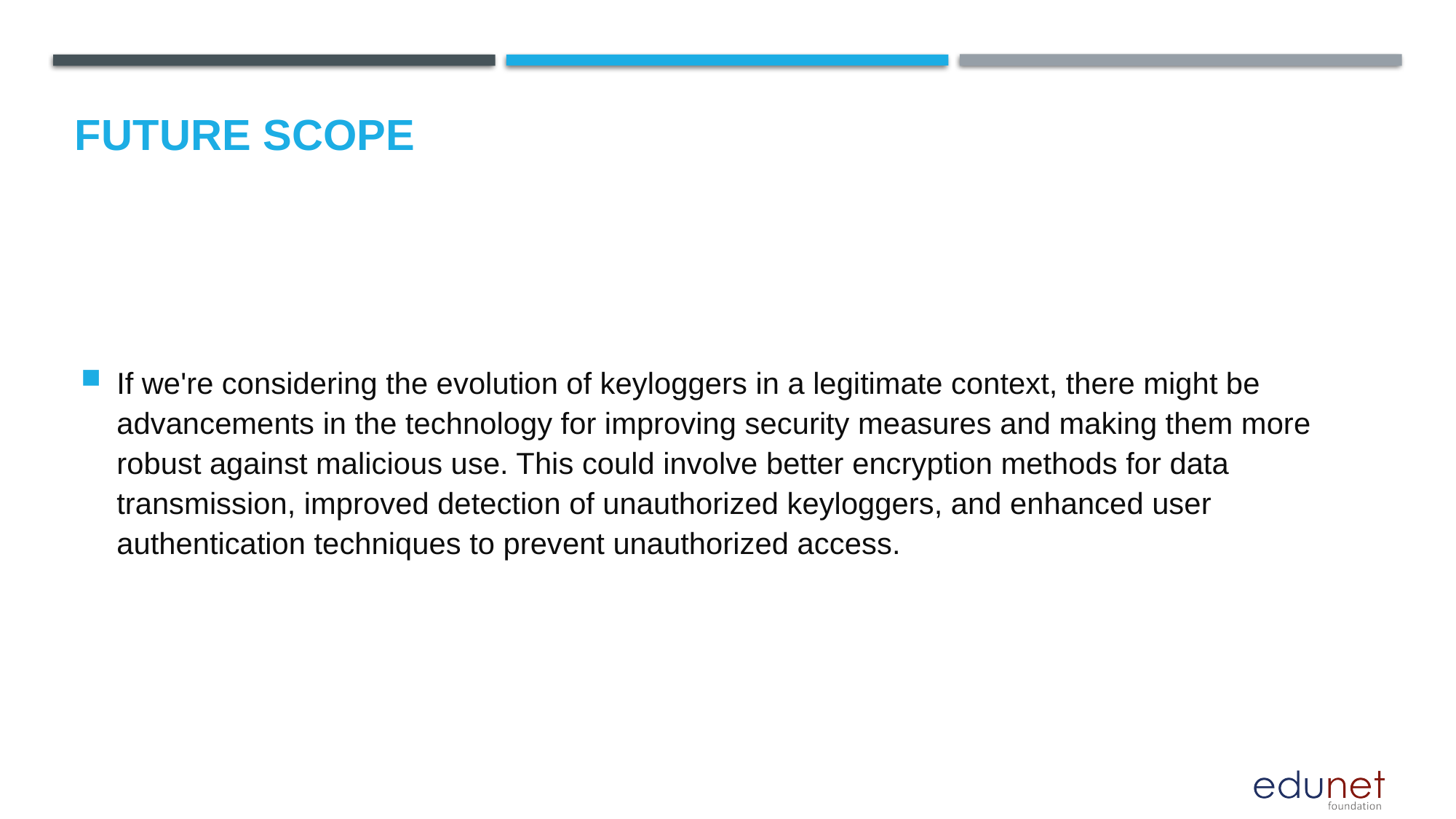

Future scope

If we're considering the evolution of keyloggers in a legitimate context, there might be advancements in the technology for improving security measures and making them more robust against malicious use. This could involve better encryption methods for data transmission, improved detection of unauthorized keyloggers, and enhanced user authentication techniques to prevent unauthorized access.